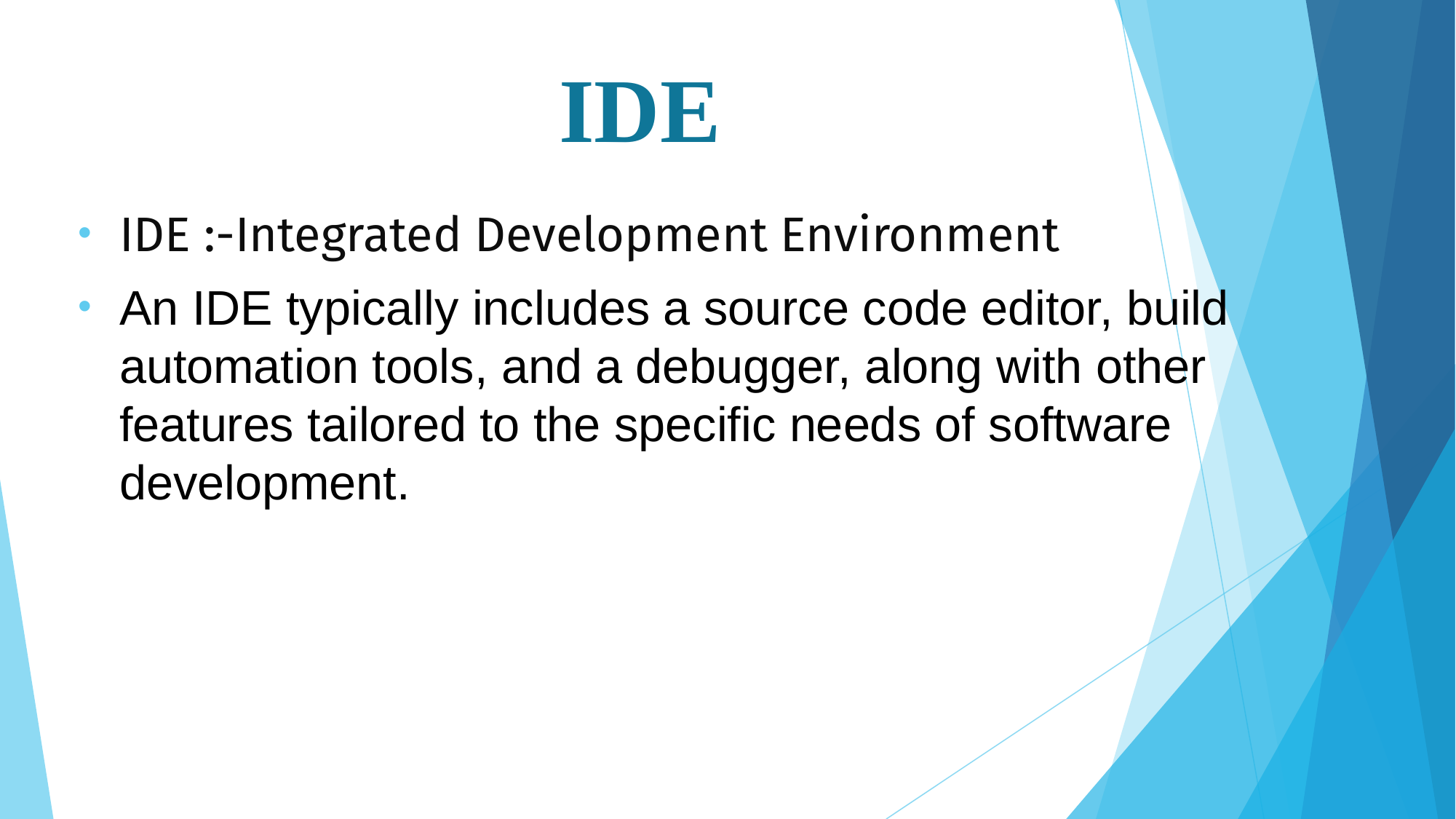

# IDE
IDE :-Integrated Development Environment
An IDE typically includes a source code editor, build automation tools, and a debugger, along with other features tailored to the specific needs of software development.